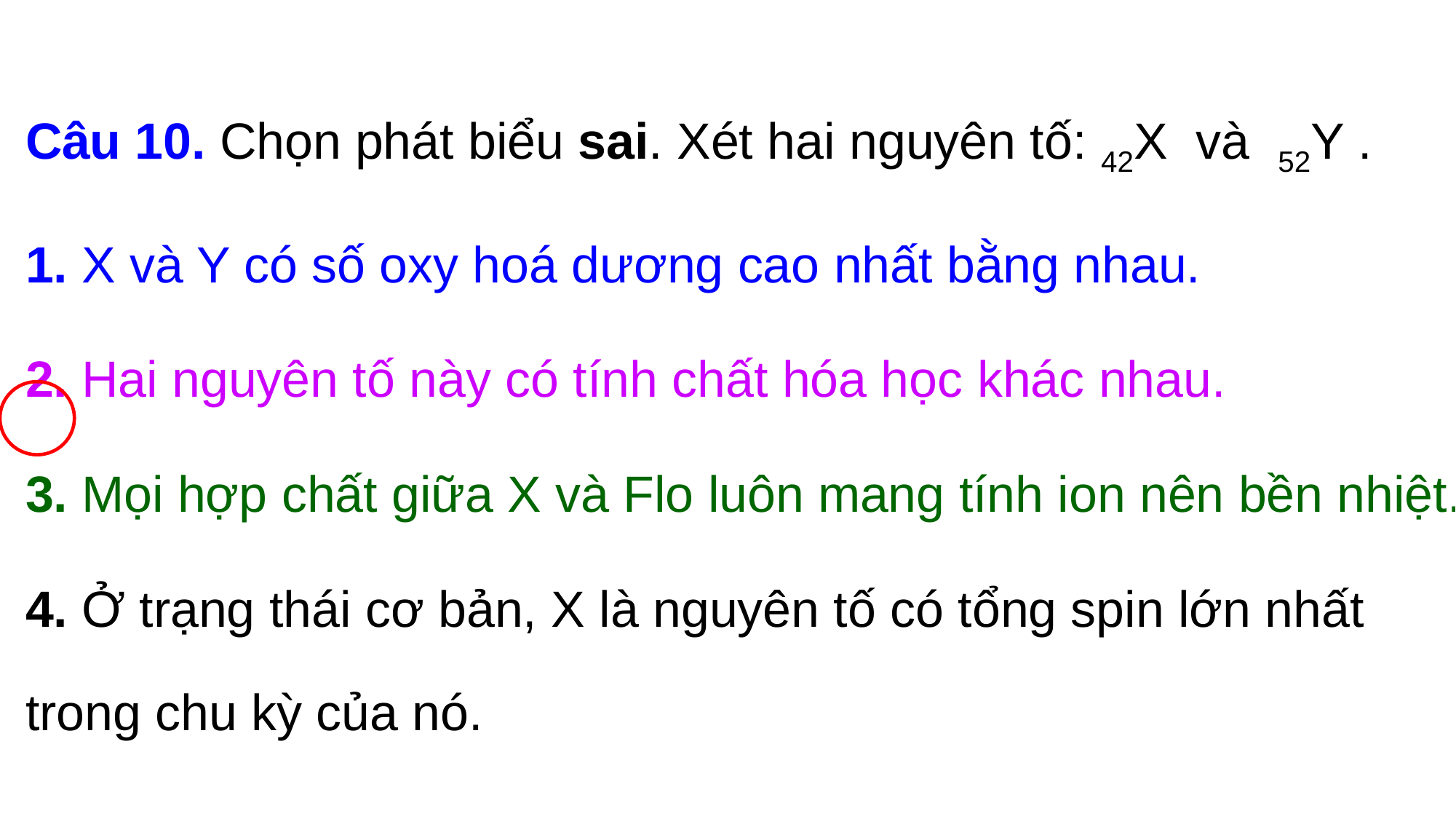

Câu 10. Chọn phát biểu sai. Xét hai nguyên tố: 42X  và  52Y .
1. X và Y có số oxy hoá dương cao nhất bằng nhau.
2. Hai nguyên tố này có tính chất hóa học khác nhau.
3. Mọi hợp chất giữa X và Flo luôn mang tính ion nên bền nhiệt.
4. Ở trạng thái cơ bản, X là nguyên tố có tổng spin lớn nhất trong chu kỳ của nó.